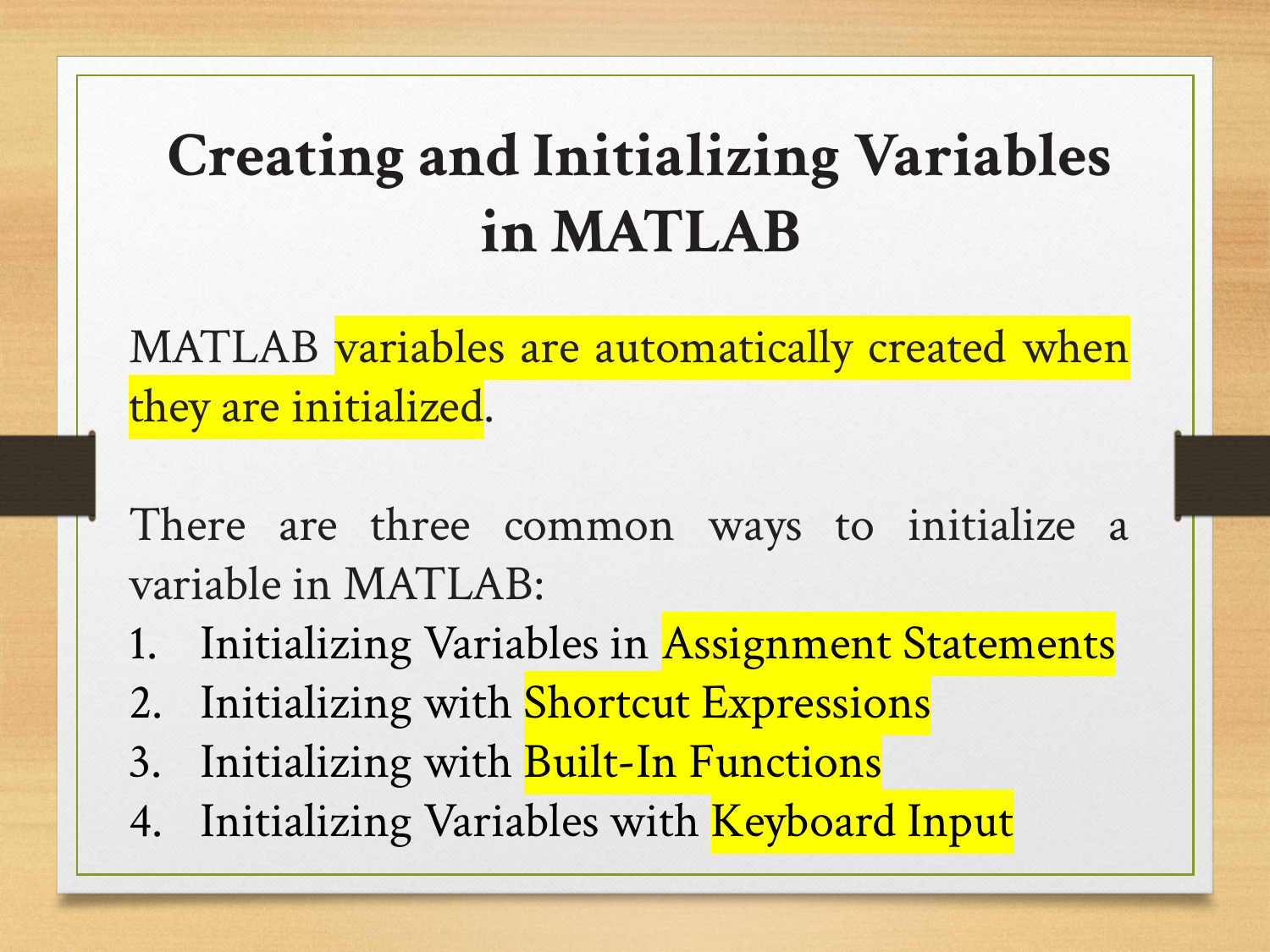

Creating and Initializing Variables in MATLAB
MATLAB variables are automatically created when they are initialized.

There are three common ways to initialize a variable in MATLAB:
Initializing Variables in Assignment Statements
Initializing with Shortcut Expressions
Initializing with Built-In Functions
Initializing Variables with Keyboard Input